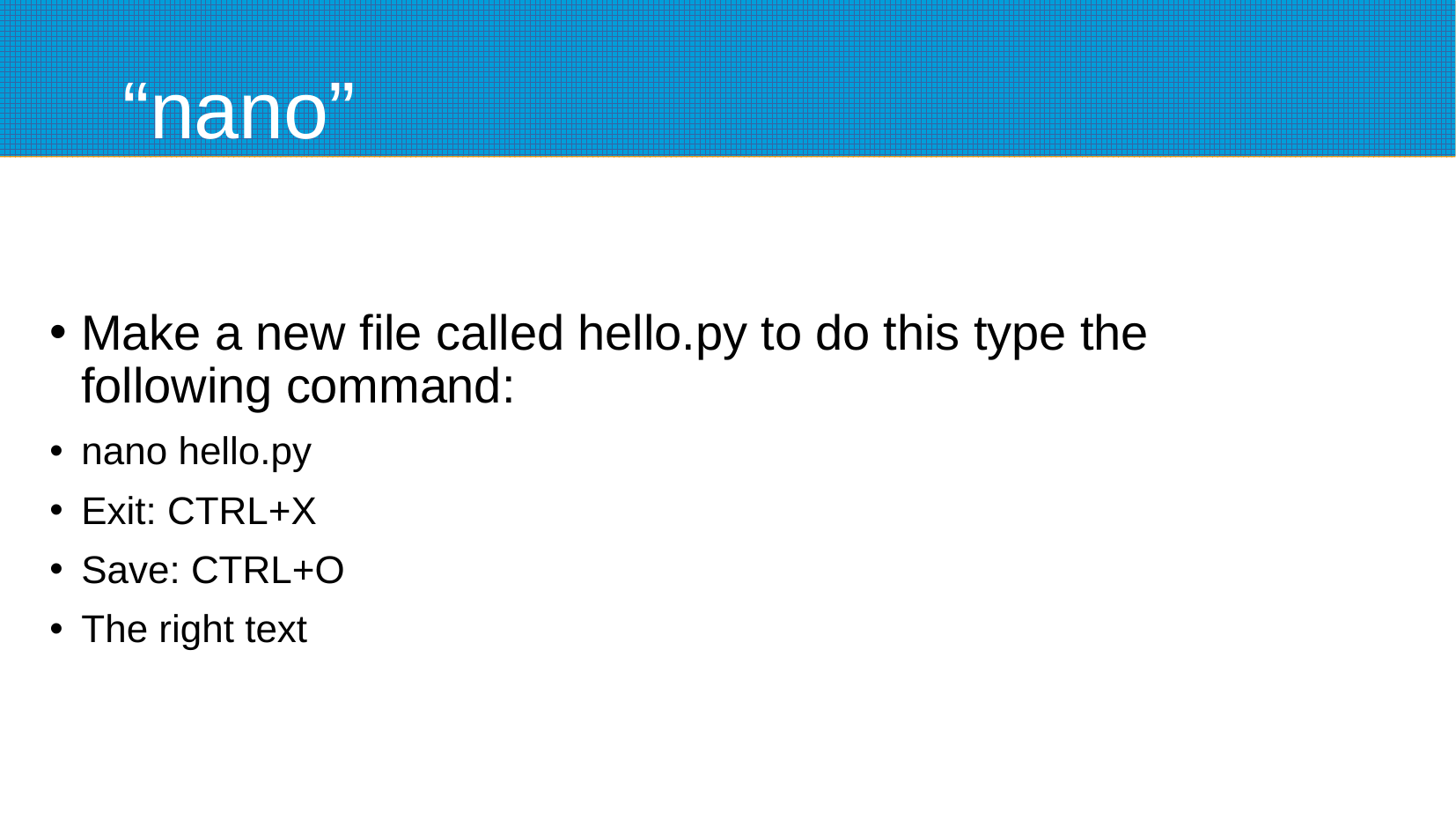

# “nano”
Make a new file called hello.py to do this type the following command:
nano hello.py
Exit: CTRL+X
Save: CTRL+O
The right text